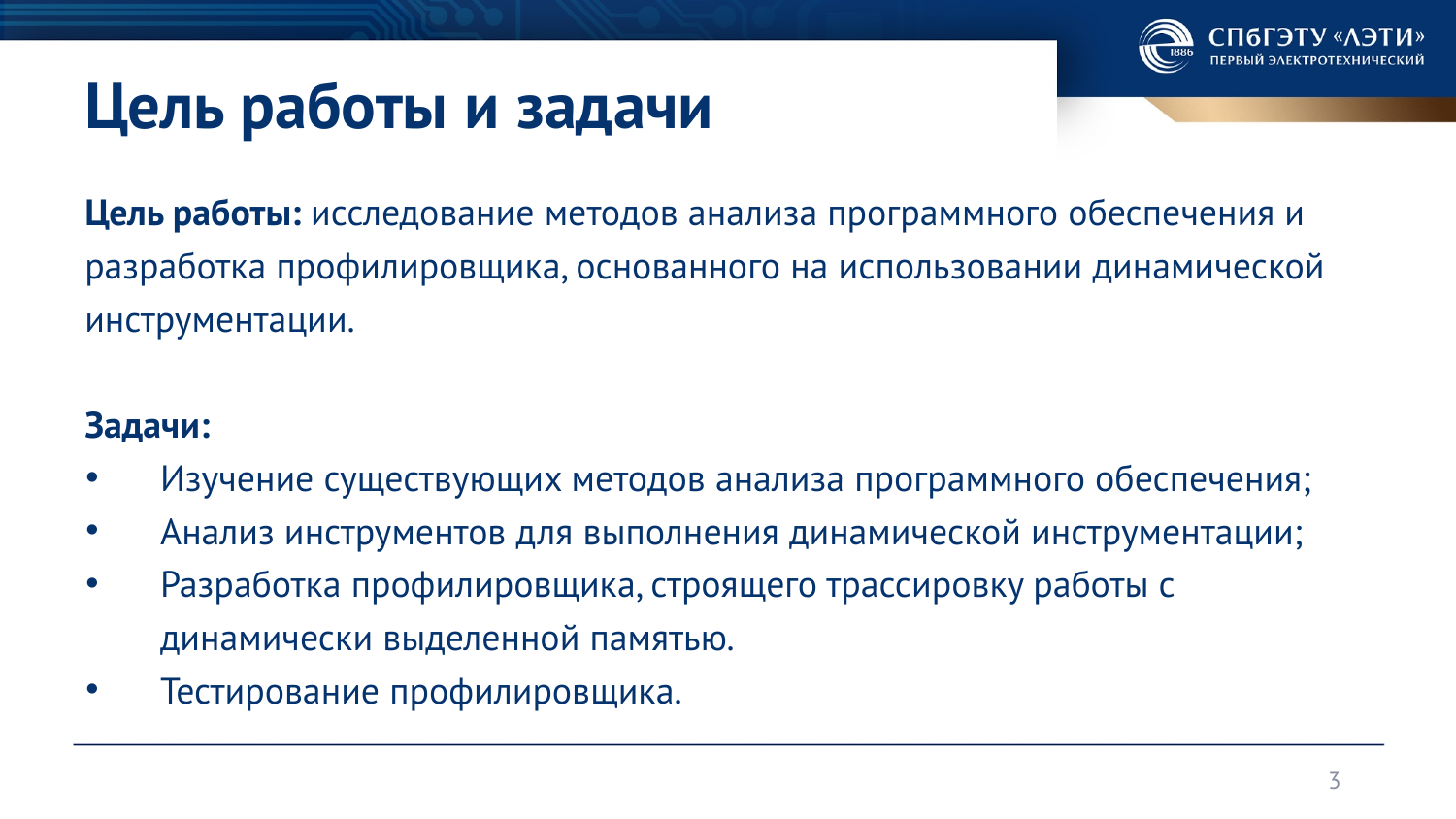

# Цель работы и задачи
Цель работы: исследование методов анализа программного обеспечения и разработка профилировщика, основанного на использовании динамической инструментации.

Задачи:
Изучение существующих методов анализа программного обеспечения;
Анализ инструментов для выполнения динамической инструментации;
Разработка профилировщика, строящего трассировку работы с динамически выделенной памятью.
Тестирование профилировщика.

3